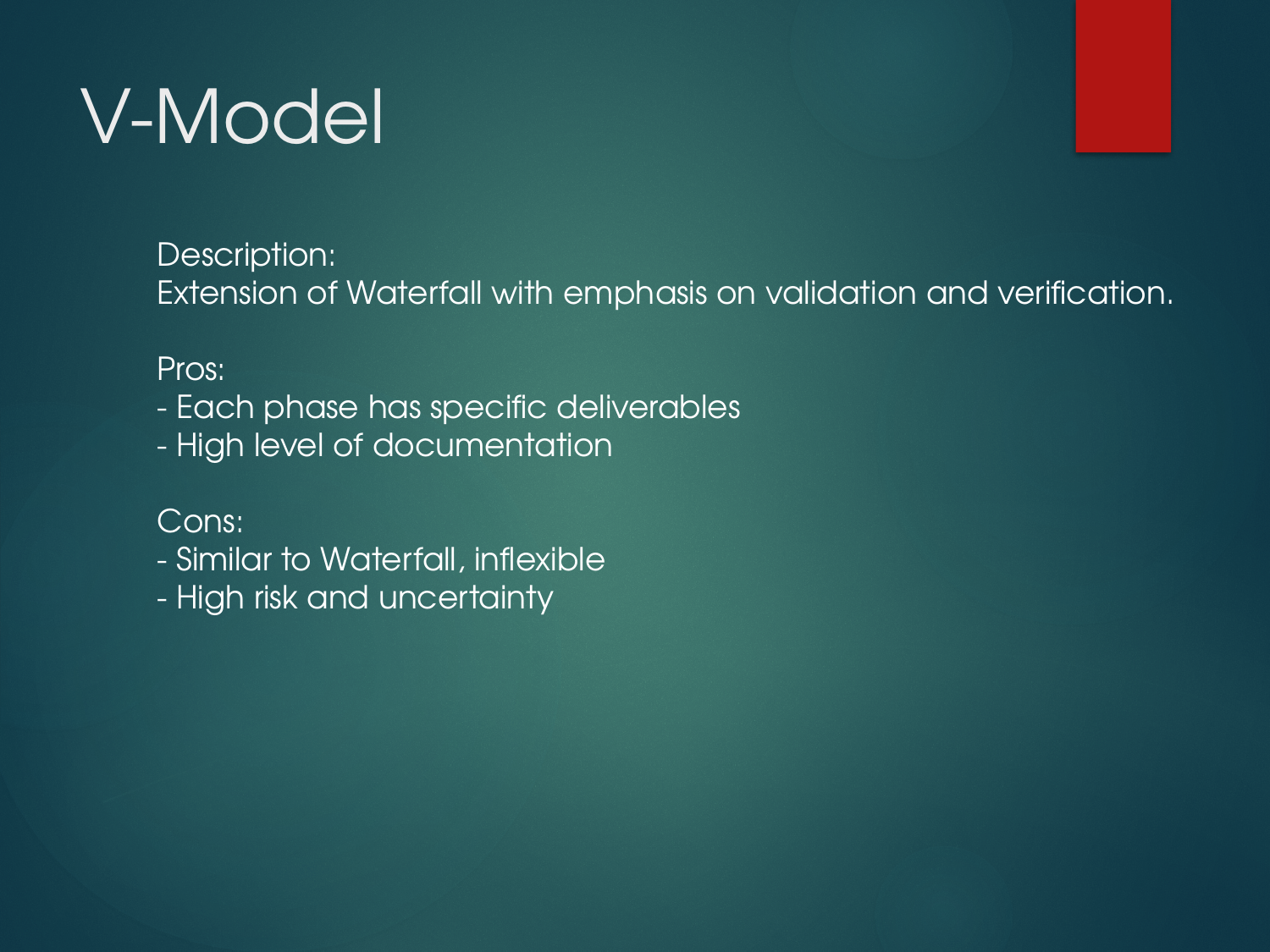

# V-Model

Description:
Extension of Waterfall with emphasis on validation and verification.
Pros:
- Each phase has specific deliverables
- High level of documentation
Cons:
- Similar to Waterfall, inflexible
- High risk and uncertainty